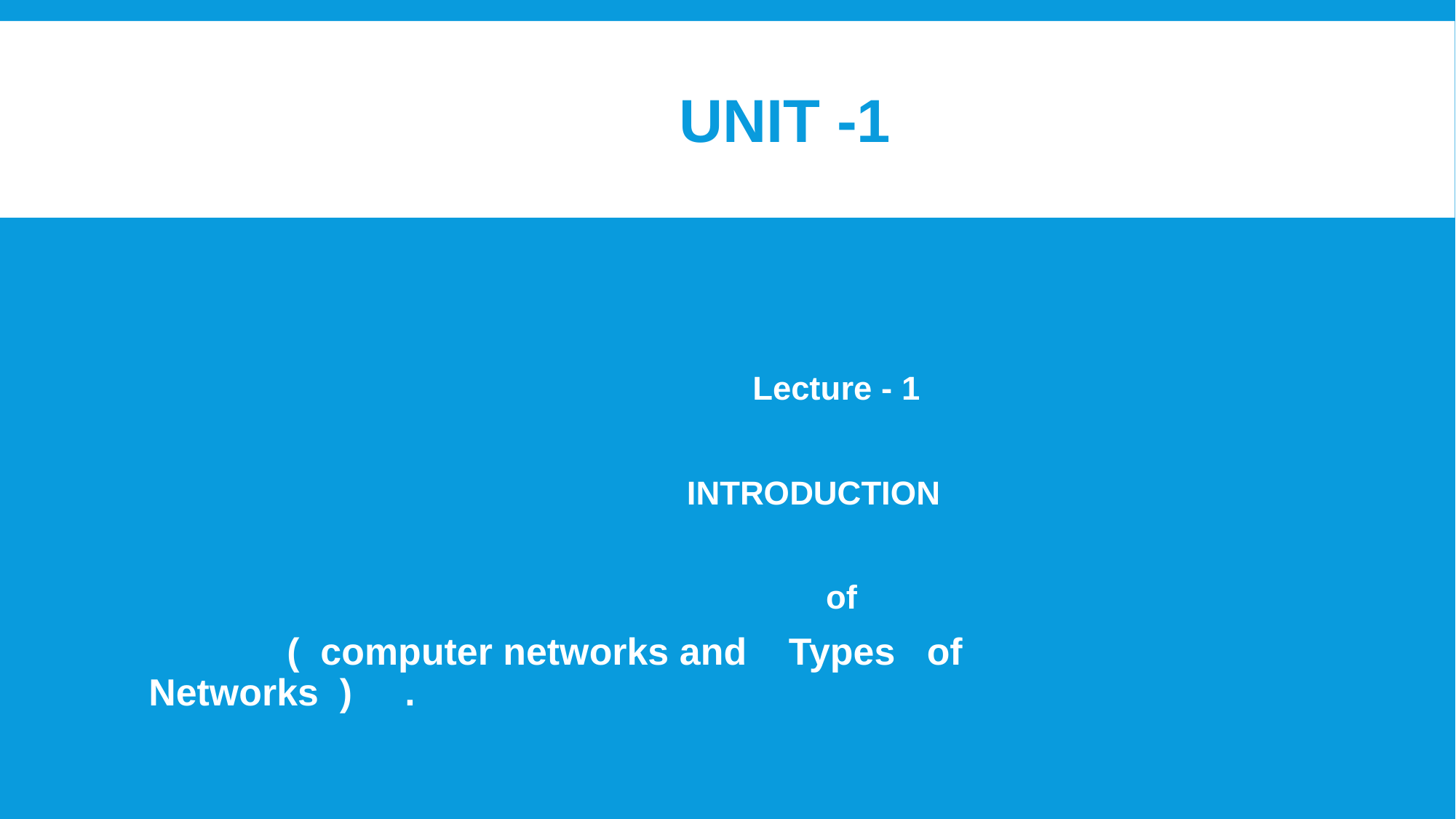

# Unit -1

                                                                                   Lecture - 1

                                                          INTRODUCTION

                                                                         of
                   (  computer networks and    Types   of  Networks  )     .